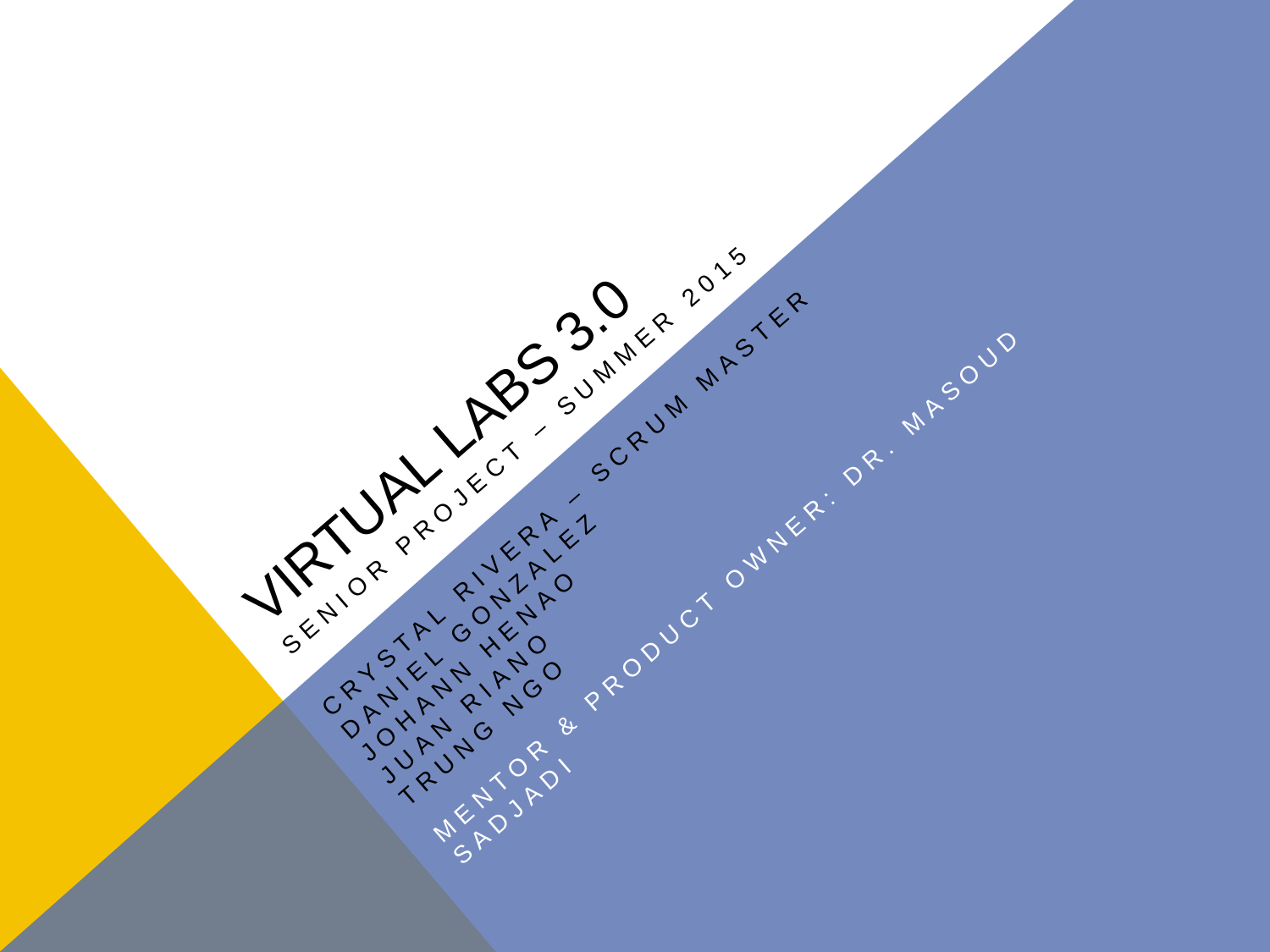

# Virtual Labs 3.0
Senior Project – Summer 2015
Crystal Rivera – Scrum Master
Daniel Gonzalez
Johann Henao
Juan Riano
Trung Ngo
Mentor & Product Owner: Dr. Masoud Sadjadi